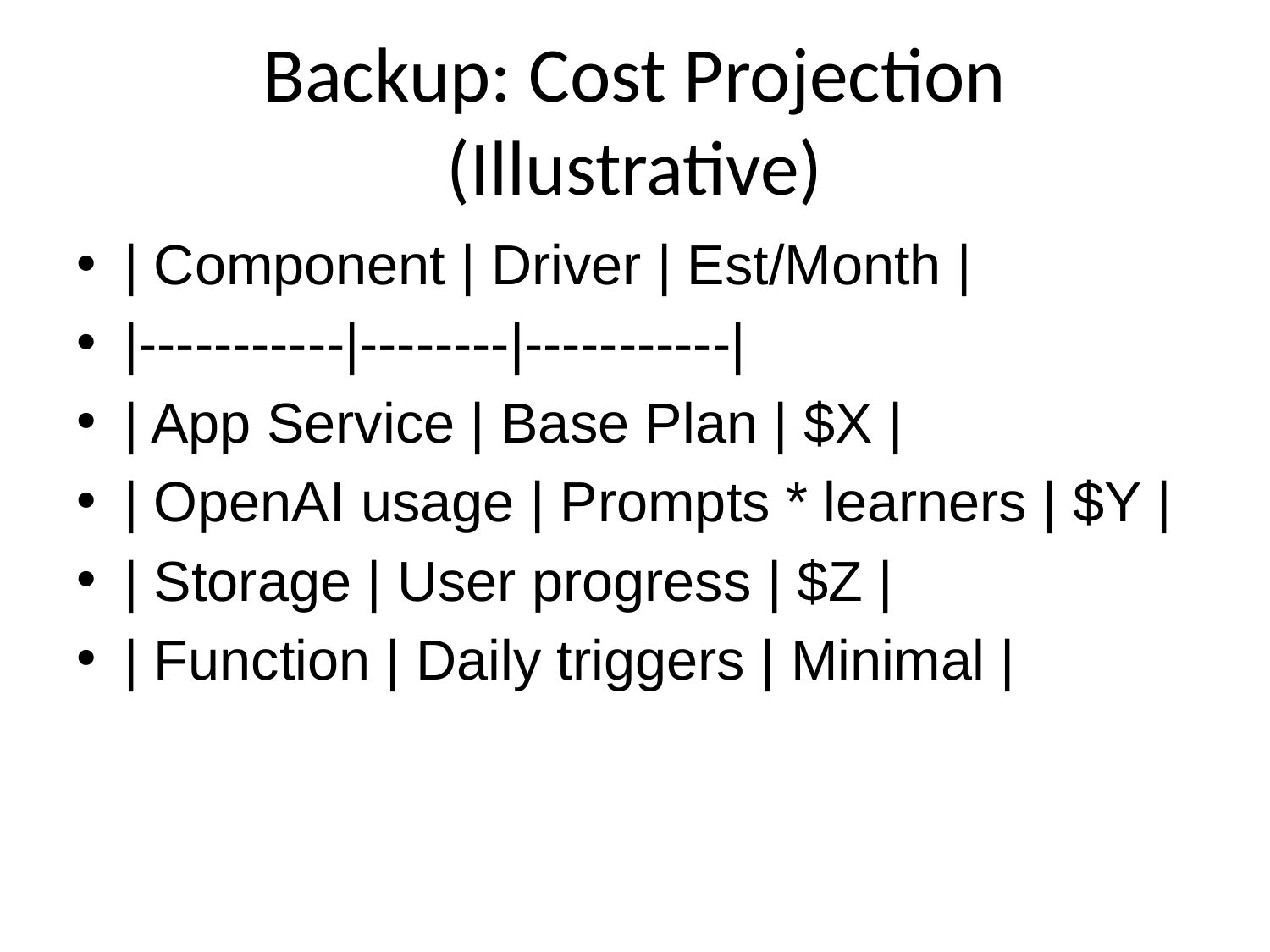

# Backup: Cost Projection (Illustrative)
| Component | Driver | Est/Month |
|-----------|--------|-----------|
| App Service | Base Plan | $X |
| OpenAI usage | Prompts * learners | $Y |
| Storage | User progress | $Z |
| Function | Daily triggers | Minimal |